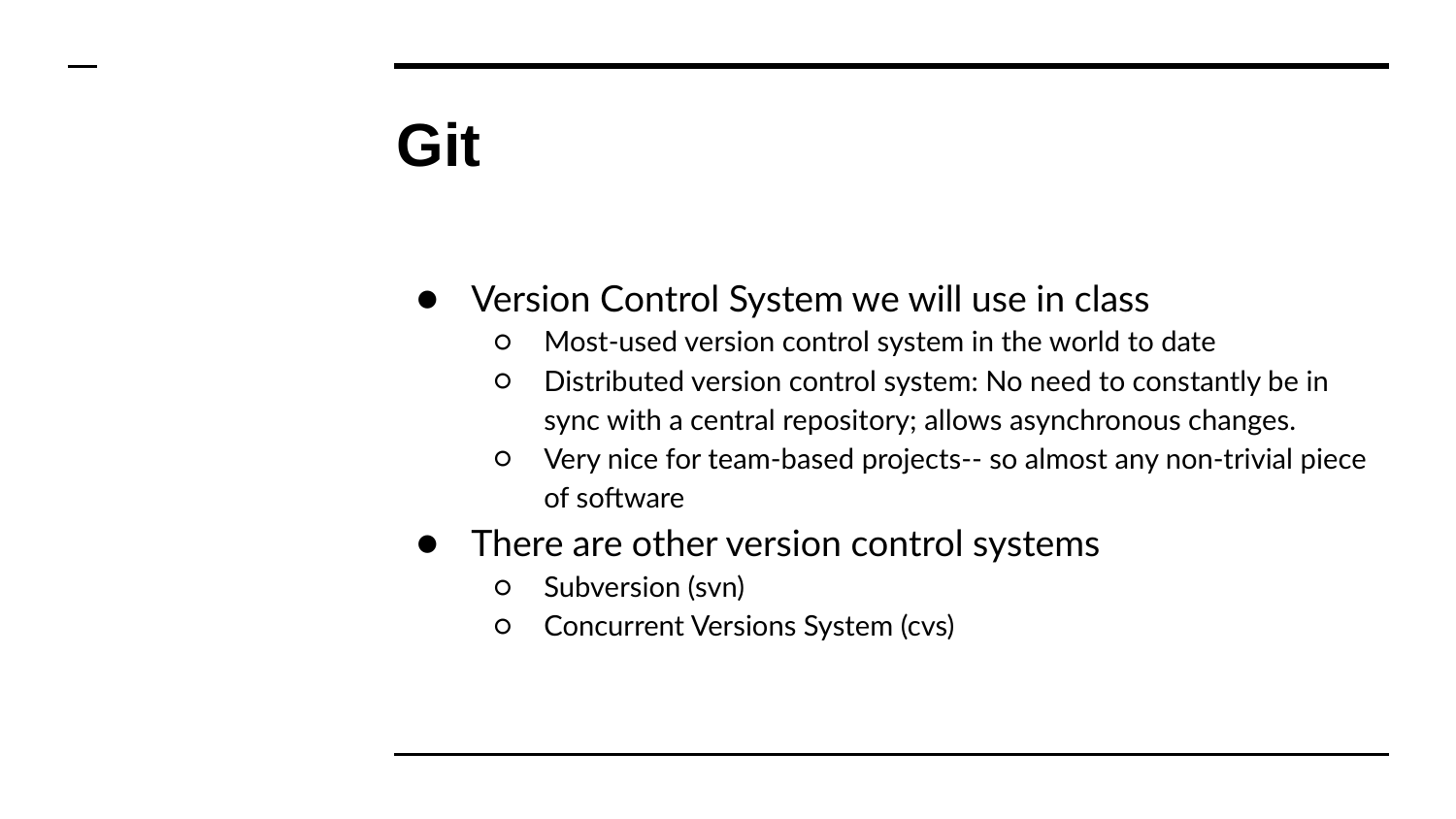

# Git
Version Control System we will use in class
Most-used version control system in the world to date
Distributed version control system: No need to constantly be in sync with a central repository; allows asynchronous changes.
Very nice for team-based projects-- so almost any non-trivial piece of software
There are other version control systems
Subversion (svn)
Concurrent Versions System (cvs)